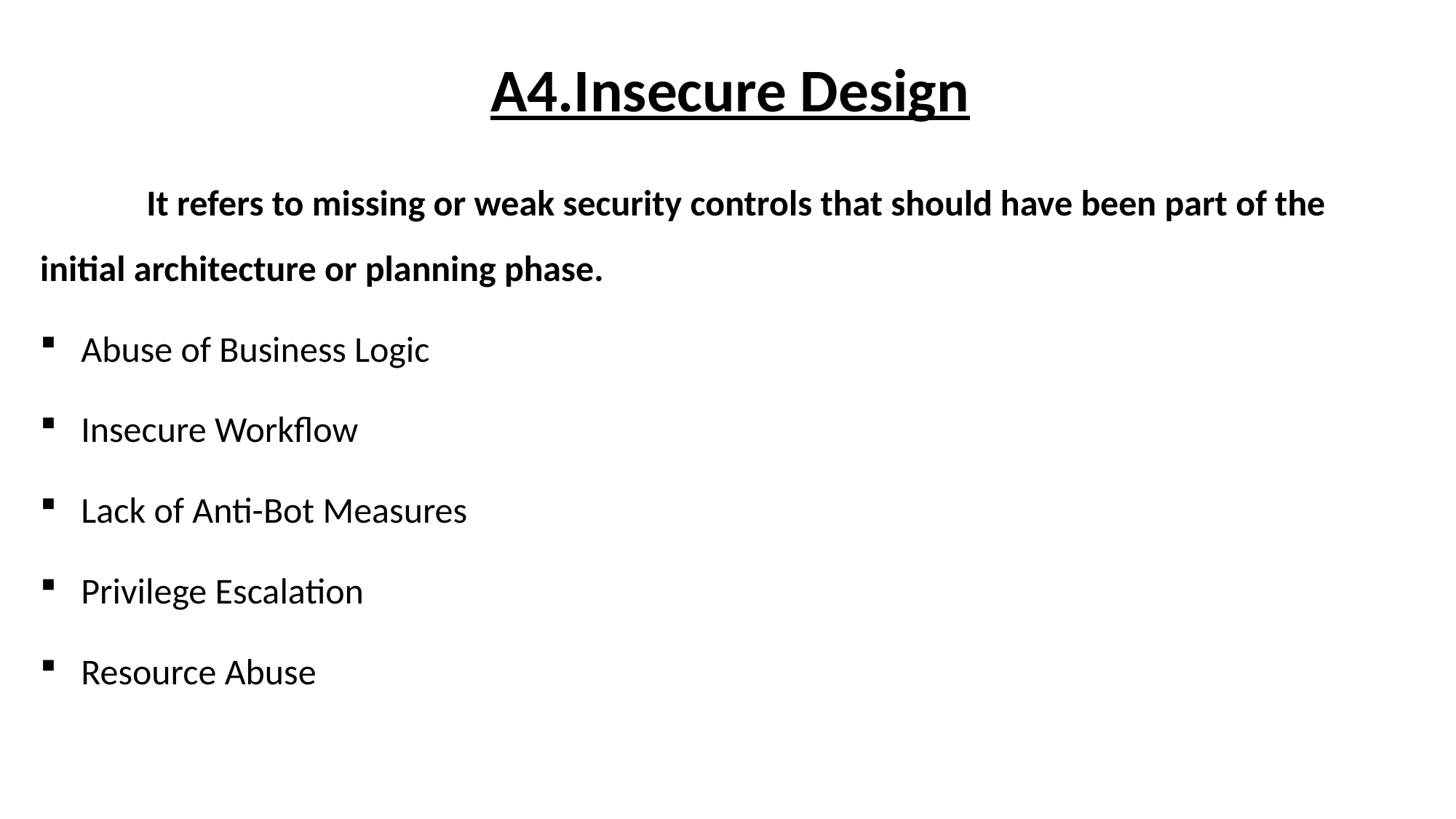

# A4.Insecure Design
             It refers to missing or weak security controls that should have been part of the initial architecture or planning phase.
Abuse of Business Logic
Insecure Workflow
Lack of Anti-Bot Measures
Privilege Escalation
Resource Abuse